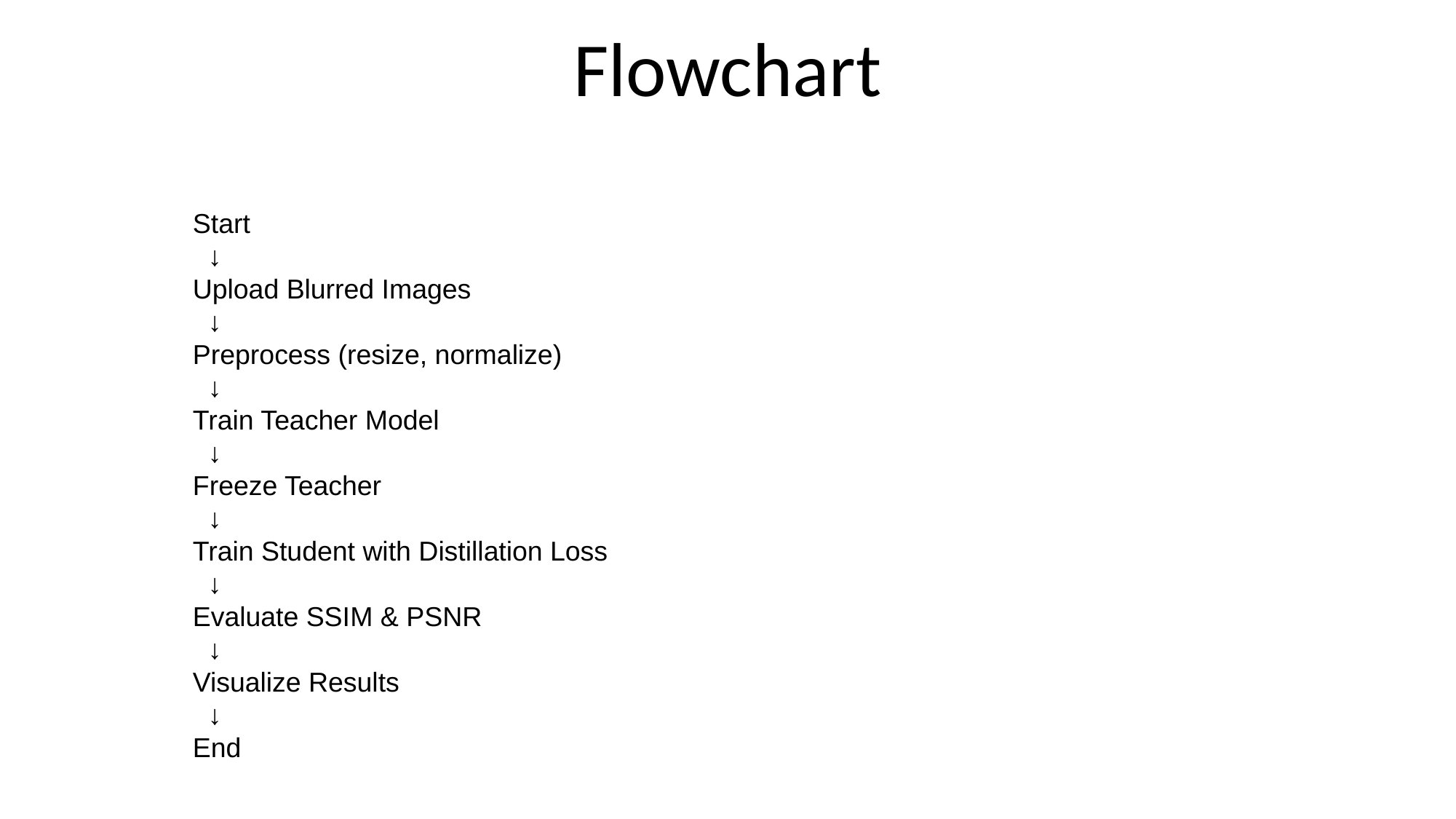

# Flowchart
Start
  ↓
Upload Blurred Images
  ↓
Preprocess (resize, normalize)
  ↓
Train Teacher Model
  ↓
Freeze Teacher
  ↓
Train Student with Distillation Loss
  ↓
Evaluate SSIM & PSNR
  ↓
Visualize Results
  ↓
End